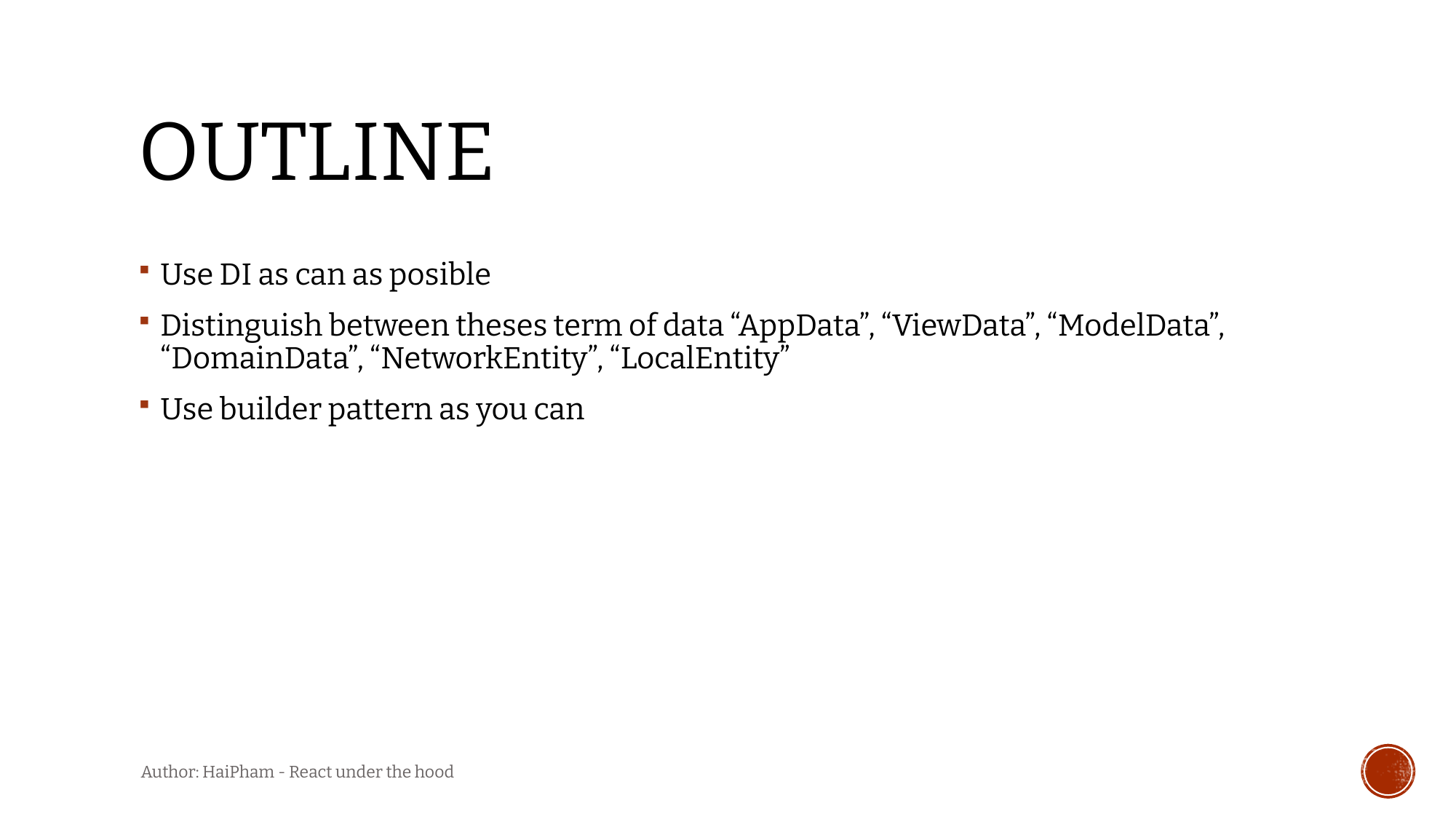

# Outline
Use DI as can as posible
Distinguish between theses term of data “AppData”, “ViewData”, “ModelData”, “DomainData”, “NetworkEntity”, “LocalEntity”
Use builder pattern as you can

Author: HaiPham - React under the hood